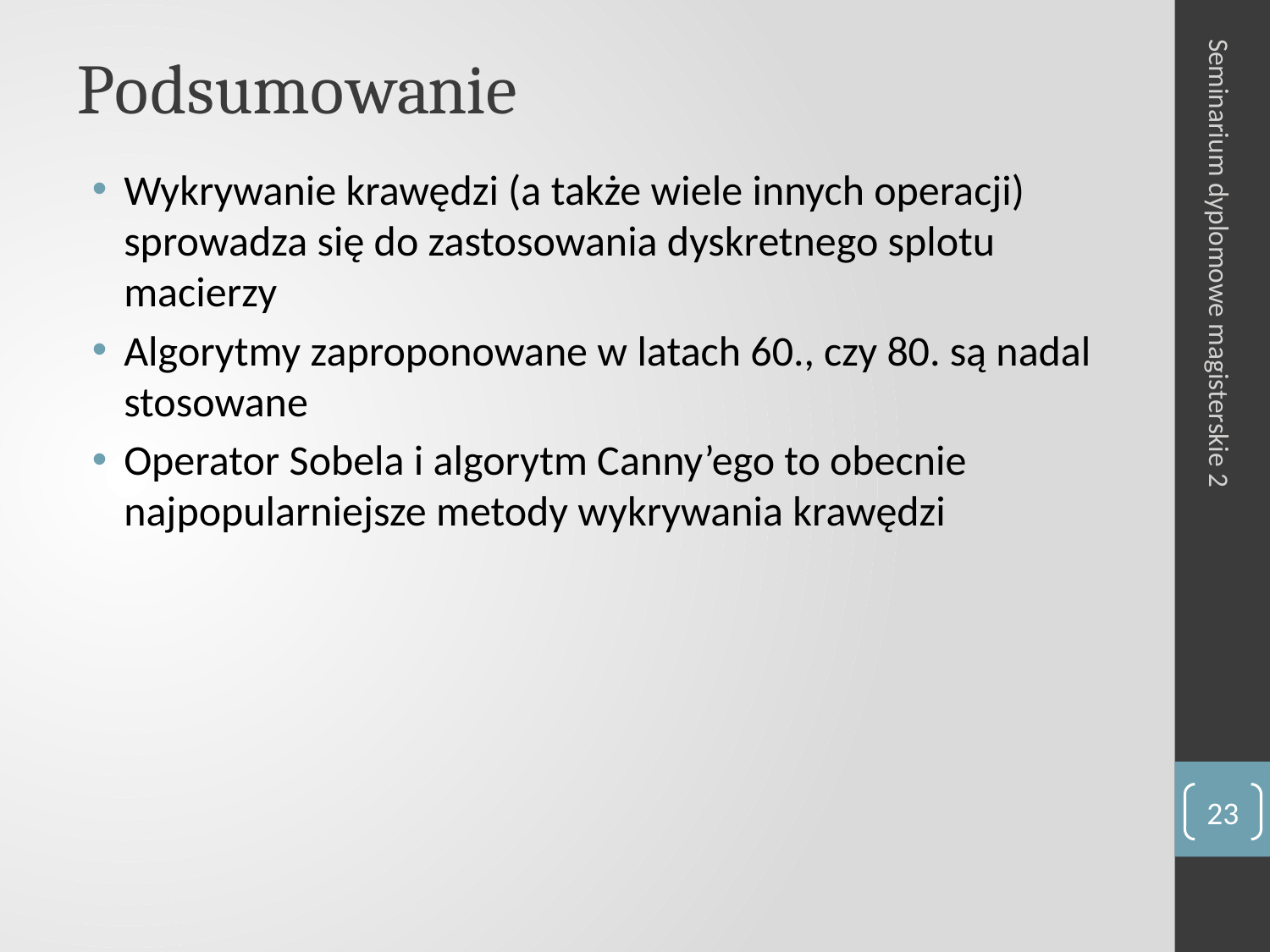

# Podsumowanie
Wykrywanie krawędzi (a także wiele innych operacji) sprowadza się do zastosowania dyskretnego splotu macierzy
Algorytmy zaproponowane w latach 60., czy 80. są nadal stosowane
Operator Sobela i algorytm Canny’ego to obecnie najpopularniejsze metody wykrywania krawędzi
Seminarium dyplomowe magisterskie 2
23